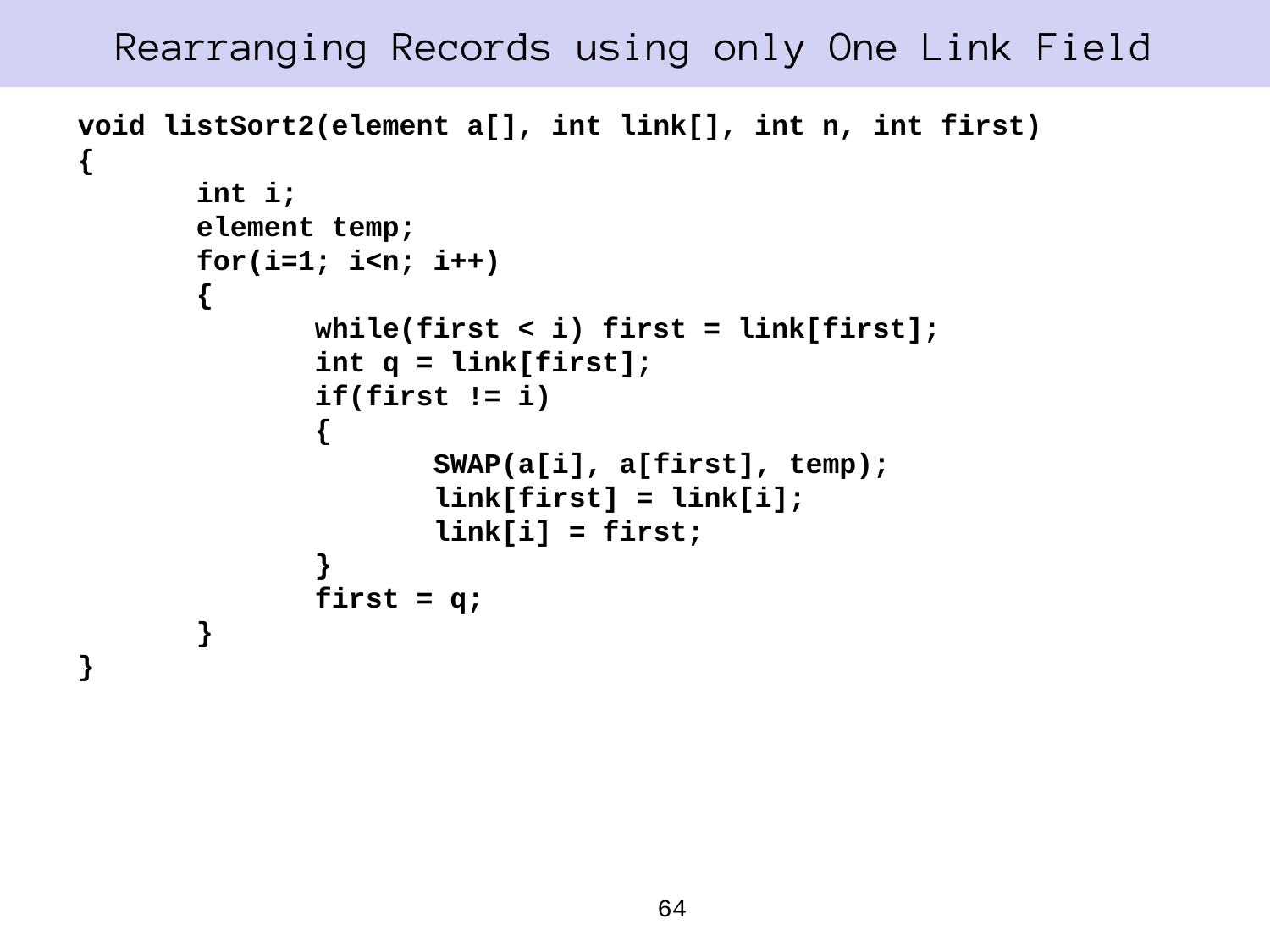

# Rearranging Records using only One Link Field
void listSort2(element a[], int link[], int n, int first)
{
       int i;
       element temp;
       for(i=1; i<n; i++)
       {
              while(first < i) first = link[first];
              int q = link[first];
              if(first != i)
              {
                     SWAP(a[i], a[first], temp);
                     link[first] = link[i];
                     link[i] = first;
              }
              first = q;
       }
}

64